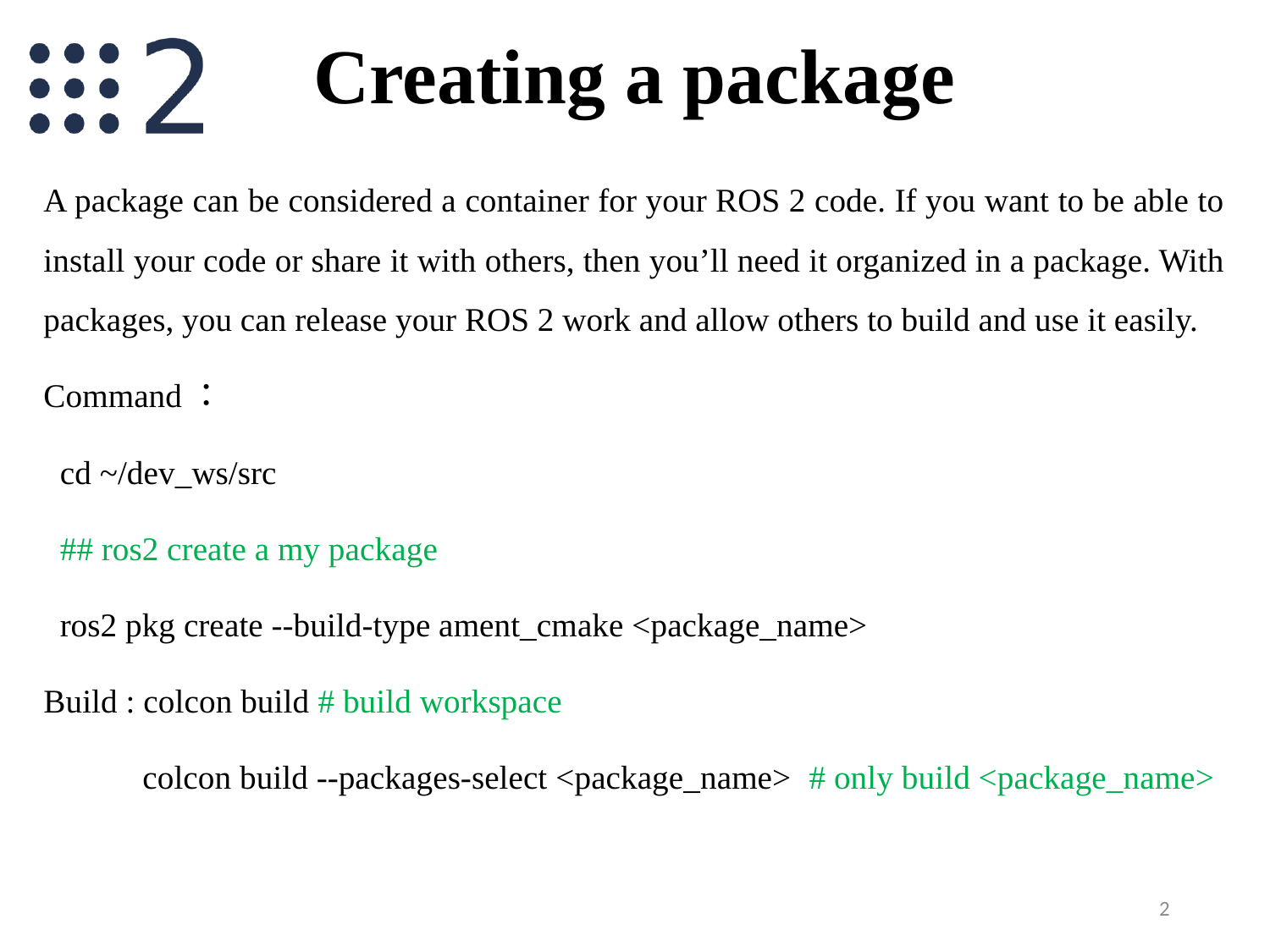

# Creating a package
A package can be considered a container for your ROS 2 code. If you want to be able to install your code or share it with others, then you’ll need it organized in a package. With packages, you can release your ROS 2 work and allow others to build and use it easily.
Command：
  cd ~/dev_ws/src
  ## ros2 create a my package
  ros2 pkg create --build-type ament_cmake <package_name>
Build : colcon build # build workspace
            colcon build --packages-select <package_name>  # only build <package_name>
2